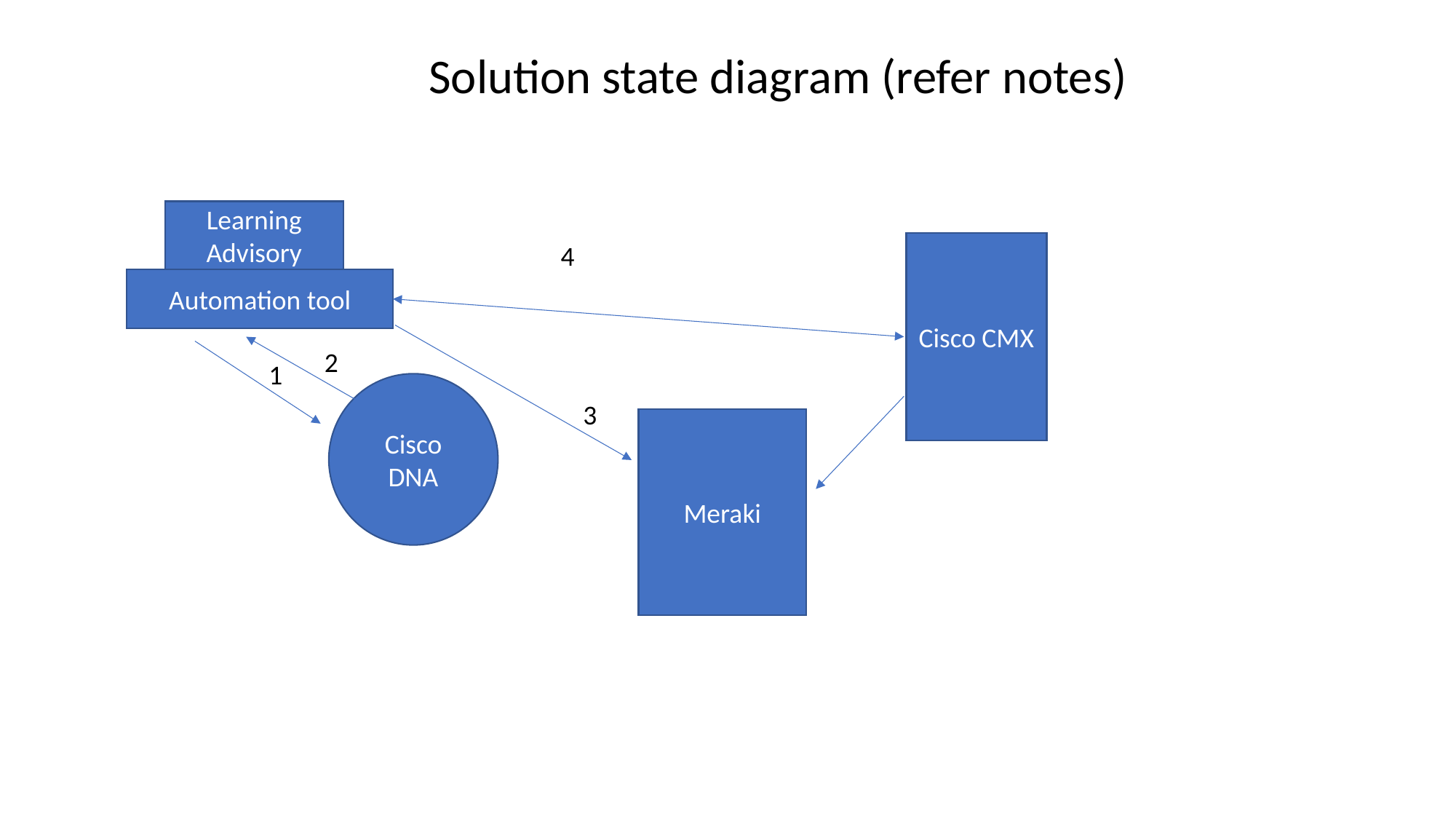

Solution state diagram (refer notes)
Learning Advisory
4
Cisco CMX
Automation tool
2
1
Cisco DNA
3
Meraki